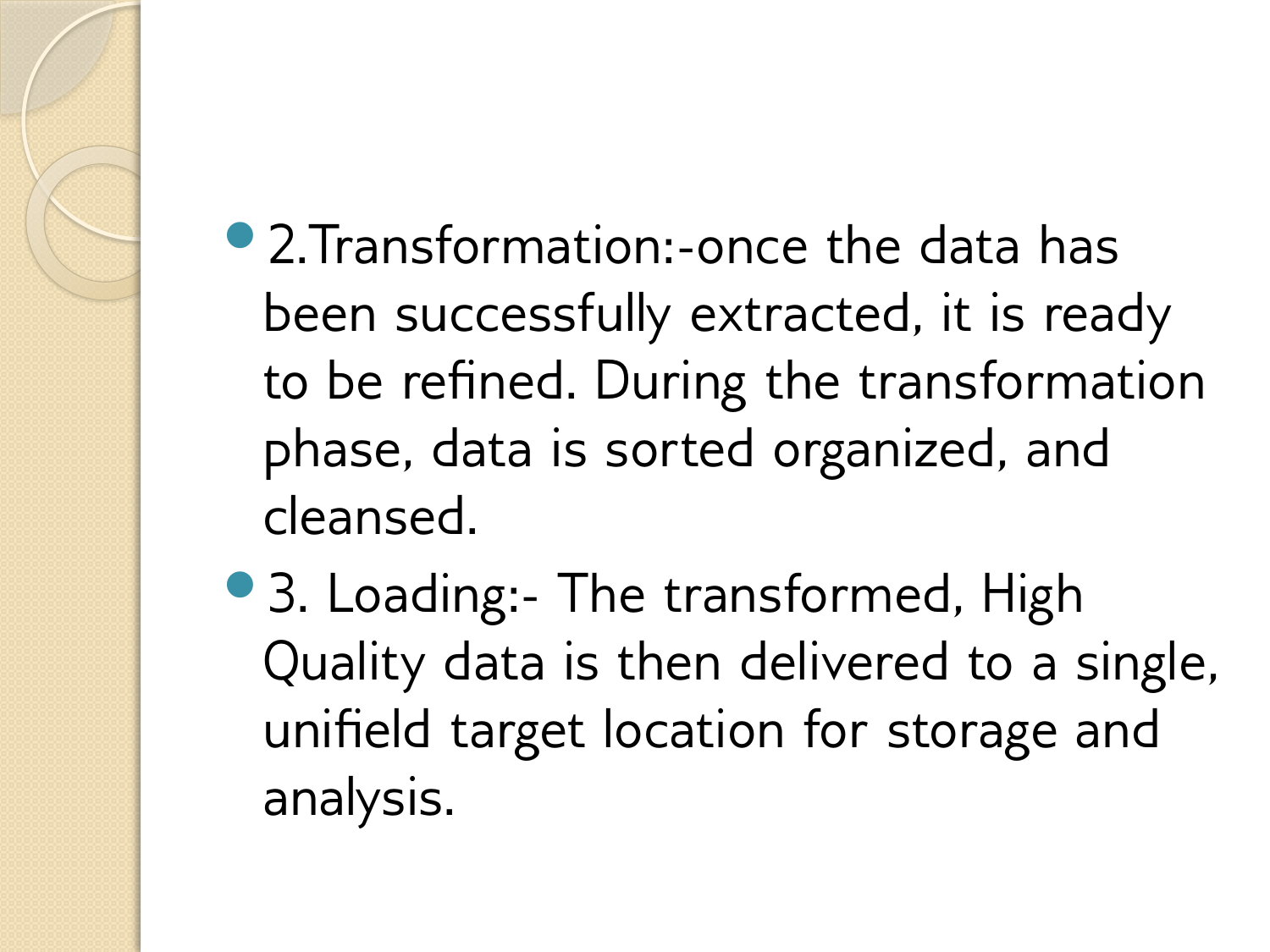

#
2.Transformation:-once the data has been successfully extracted, it is ready to be refined. During the transformation phase, data is sorted organized, and cleansed.
3. Loading:- The transformed, High Quality data is then delivered to a single, unifield target location for storage and analysis.